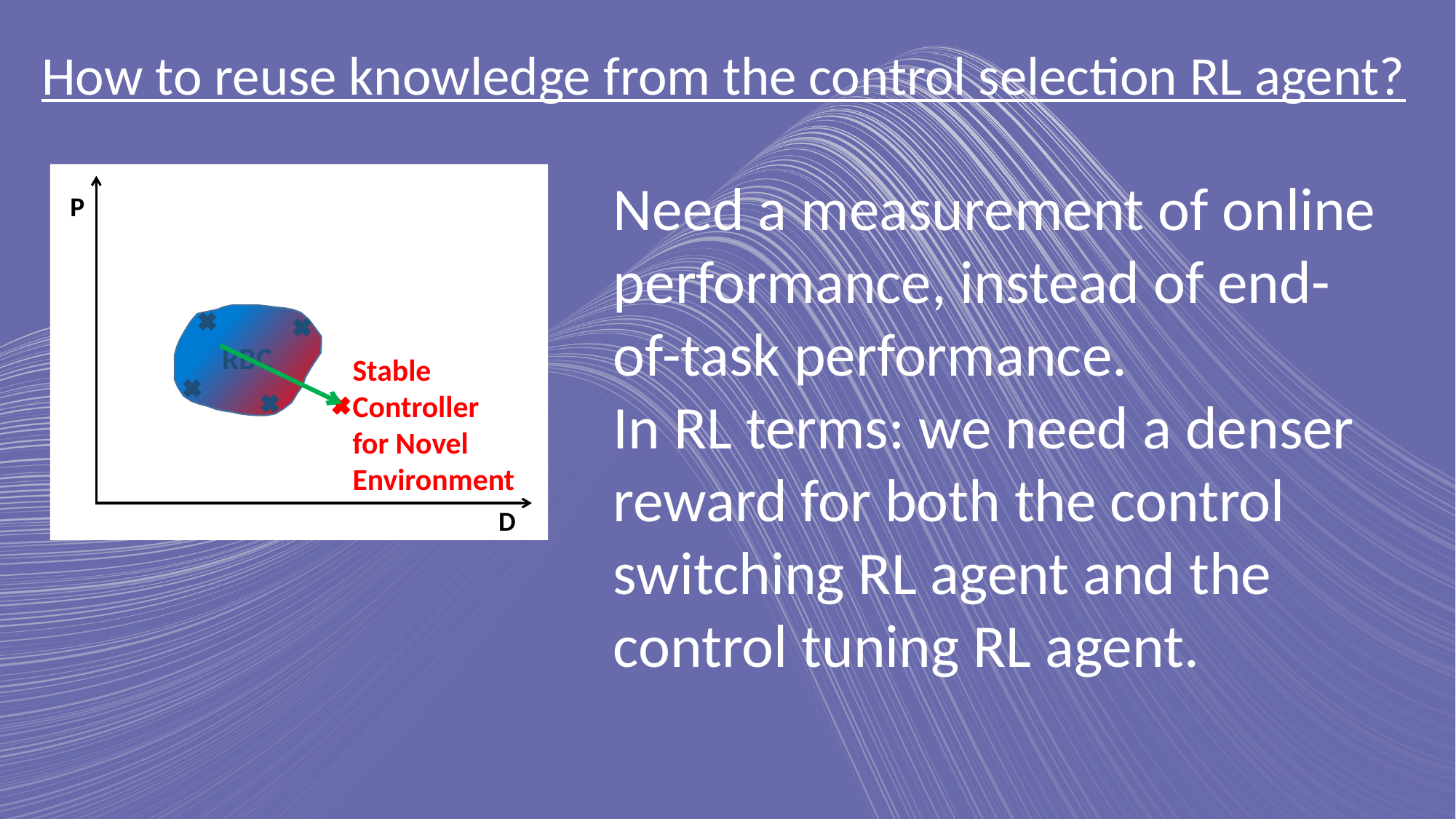

How to reuse knowledge from the control selection RL agent?

Need a measurement of online performance, instead of end-of-task performance.
In RL terms: we need a denser reward for both the control switching RL agent and the control tuning RL agent.

RBC
Stable
Controller
for Novel Environment

P

D